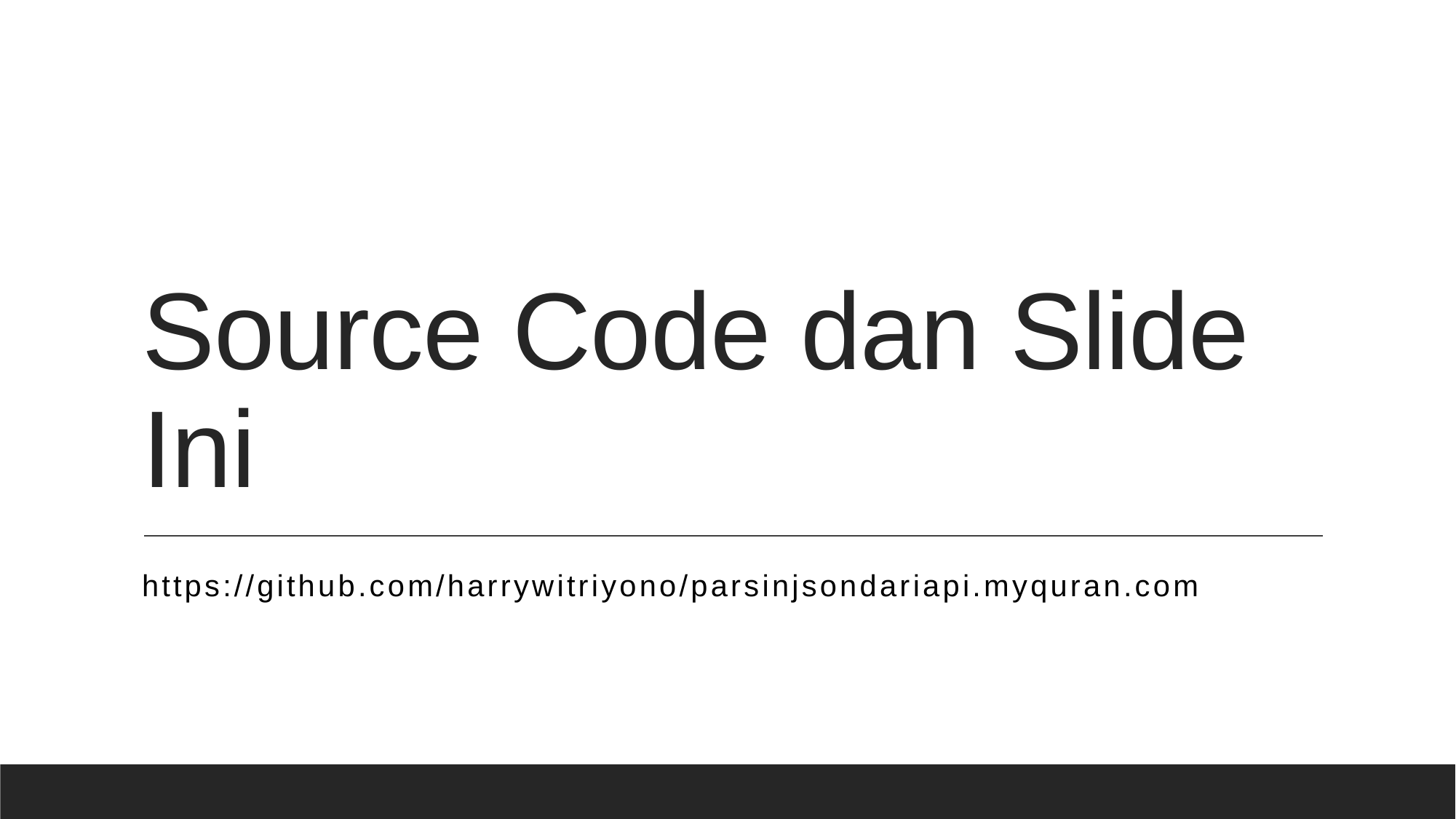

# Source Code dan Slide Ini
https://github.com/harrywitriyono/parsinjsondariapi.myquran.com